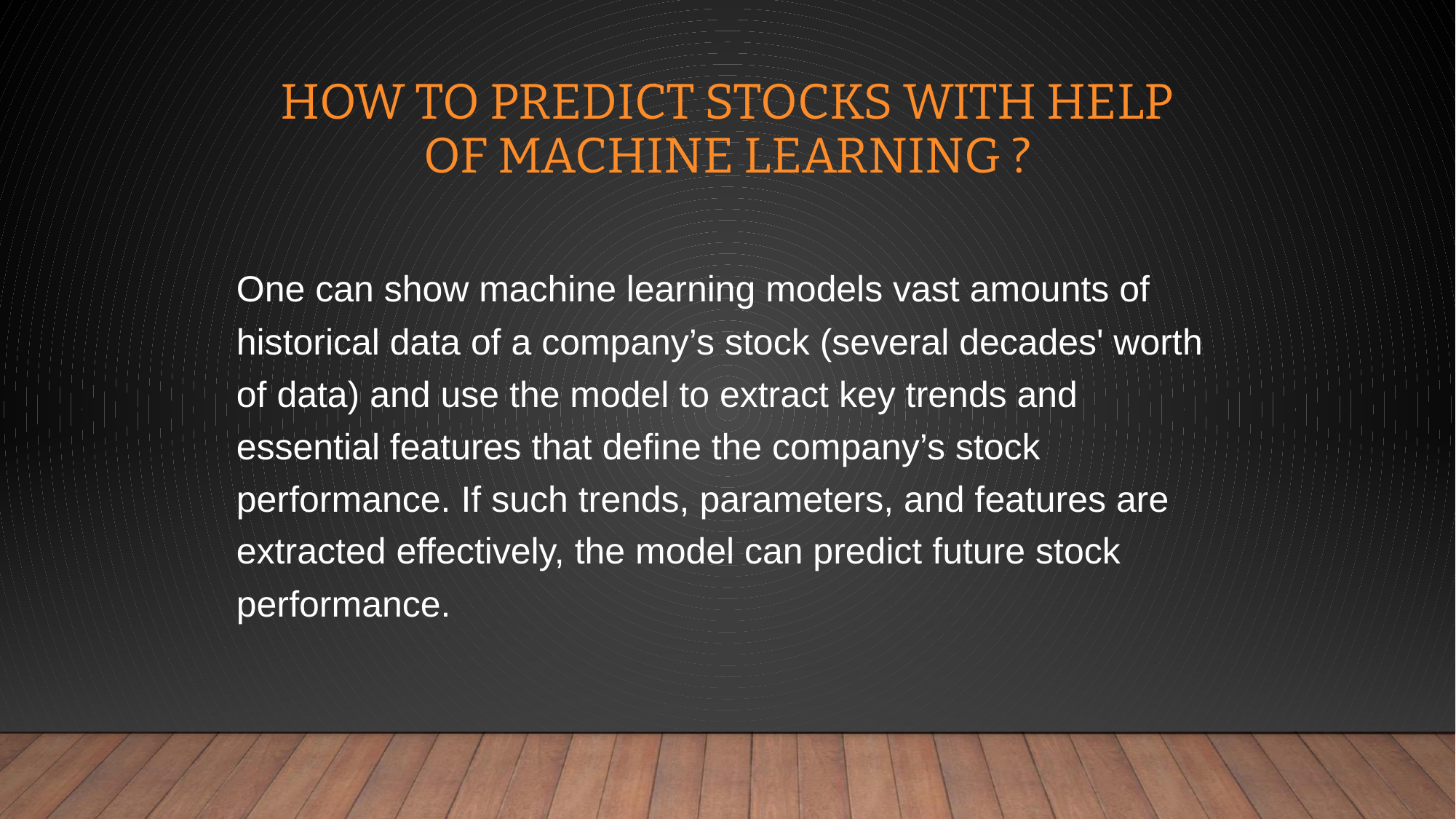

# HOW TO PREDICT STOCKS WITH HELP OF MACHINE LEARNING ?
One can show machine learning models vast amounts of historical data of a company’s stock (several decades' worth of data) and use the model to extract key trends and essential features that define the company’s stock performance. If such trends, parameters, and features are extracted effectively, the model can predict future stock performance.